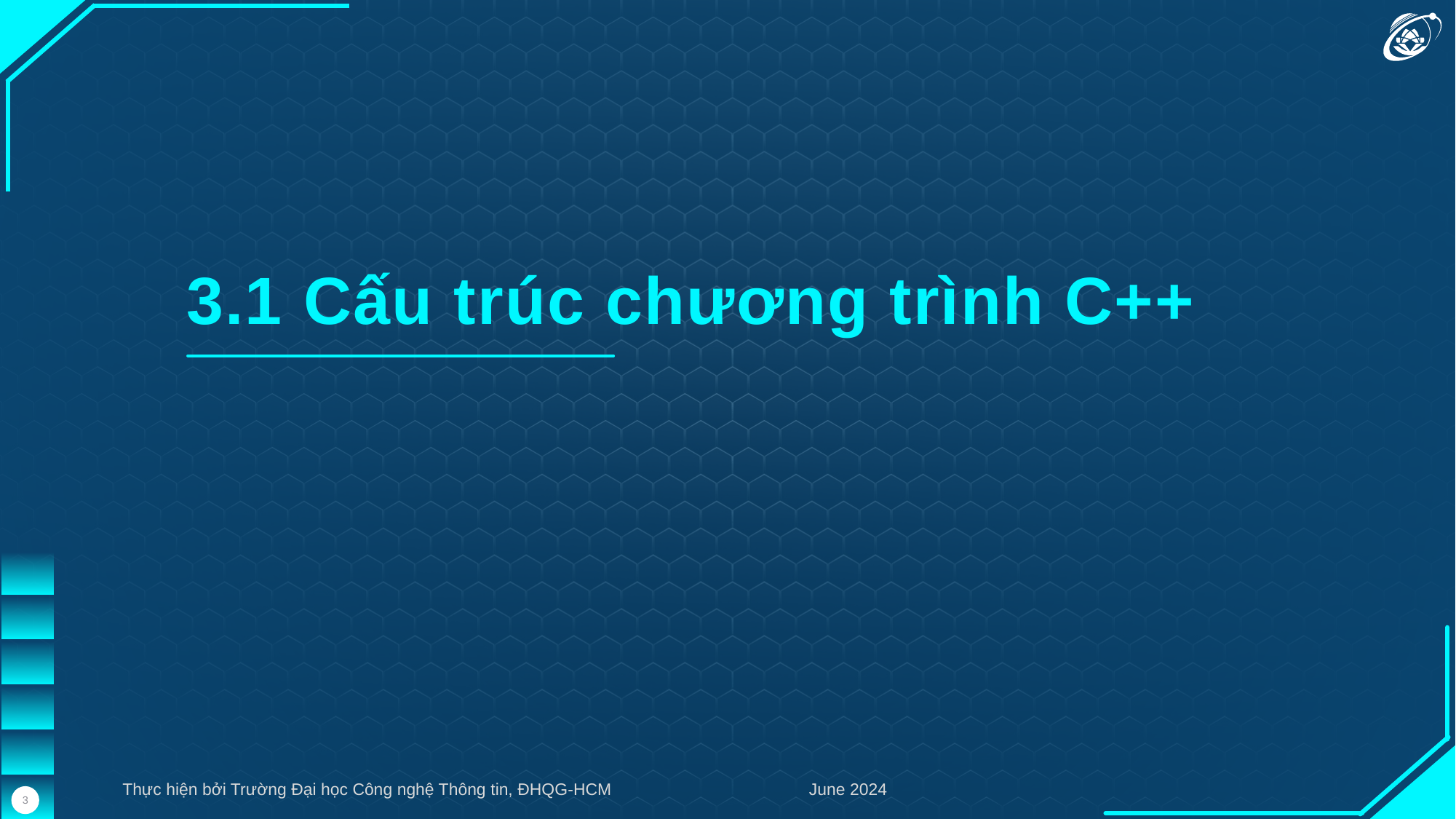

3.1 Cấu trúc chương trình C++

Thực hiện bởi Trường Đại học Công nghệ Thông tin, ĐHQG-HCM
June 2024
3